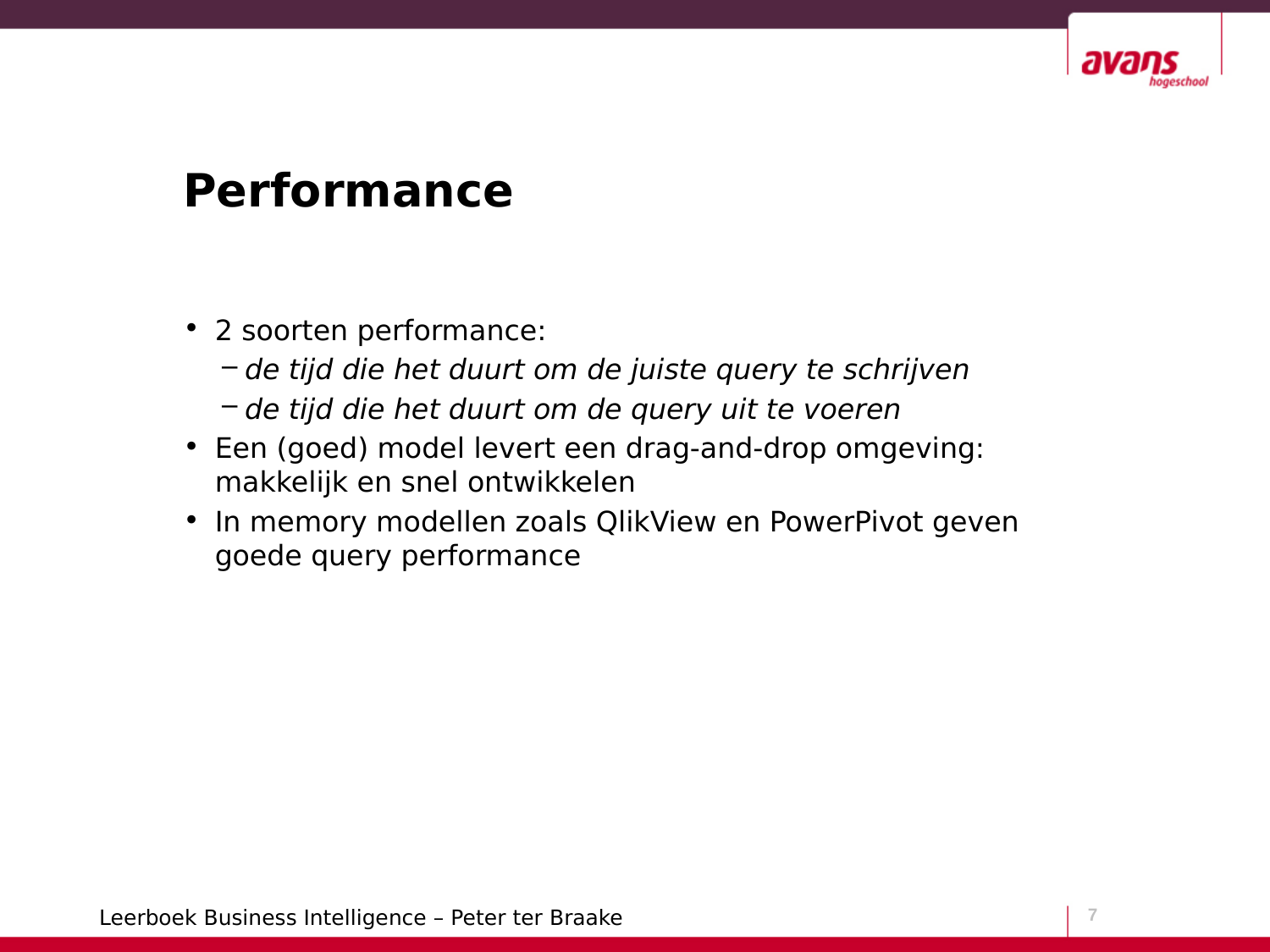

# Performance
2 soorten performance:
de tijd die het duurt om de juiste query te schrijven
de tijd die het duurt om de query uit te voeren
Een (goed) model levert een drag-and-drop omgeving: makkelijk en snel ontwikkelen
In memory modellen zoals QlikView en PowerPivot geven goede query performance

7